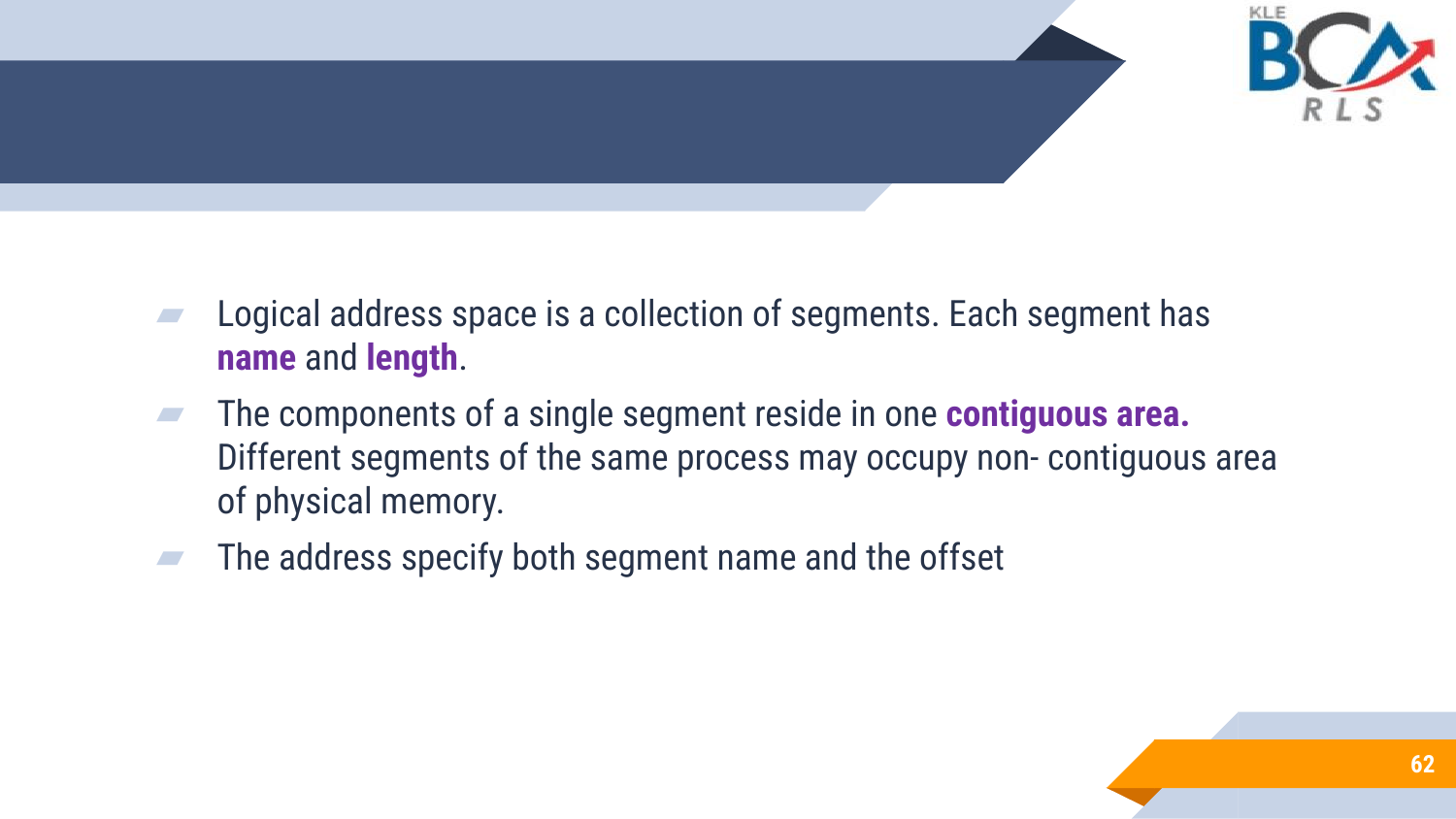

Logical address space is a collection of segments. Each segment has name and length.
The components of a single segment reside in one contiguous area. Different segments of the same process may occupy non- contiguous area of physical memory.
The address specify both segment name and the offset

62